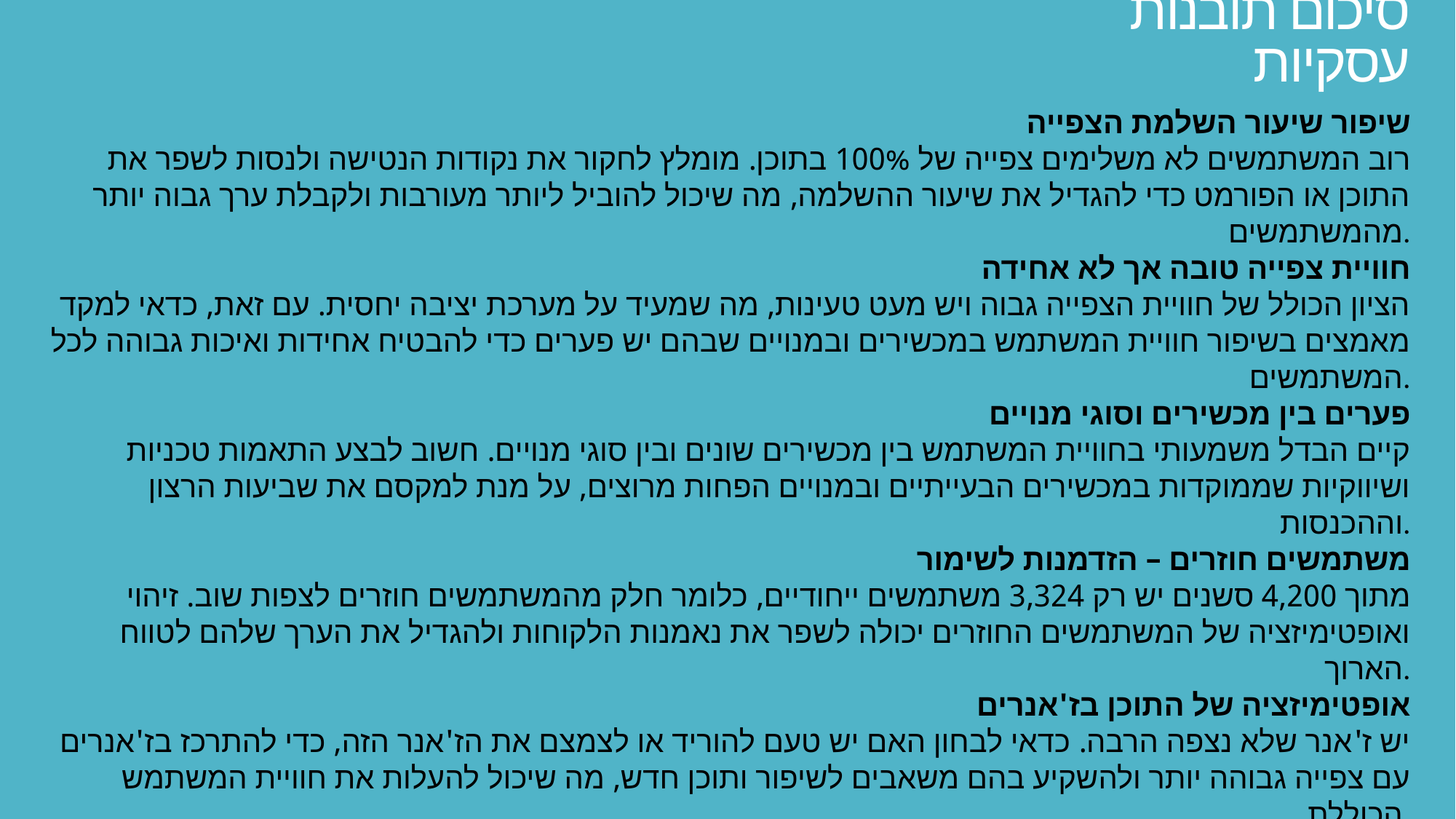

# סיכום תובנות עסקיות
שיפור שיעור השלמת הצפייה
רוב המשתמשים לא משלימים צפייה של 100% בתוכן. מומלץ לחקור את נקודות הנטישה ולנסות לשפר את התוכן או הפורמט כדי להגדיל את שיעור ההשלמה, מה שיכול להוביל ליותר מעורבות ולקבלת ערך גבוה יותר מהמשתמשים.
חוויית צפייה טובה אך לא אחידה
הציון הכולל של חוויית הצפייה גבוה ויש מעט טעינות, מה שמעיד על מערכת יציבה יחסית. עם זאת, כדאי למקד מאמצים בשיפור חוויית המשתמש במכשירים ובמנויים שבהם יש פערים כדי להבטיח אחידות ואיכות גבוהה לכל המשתמשים.
פערים בין מכשירים וסוגי מנויים
קיים הבדל משמעותי בחוויית המשתמש בין מכשירים שונים ובין סוגי מנויים. חשוב לבצע התאמות טכניות ושיווקיות שממוקדות במכשירים הבעייתיים ובמנויים הפחות מרוצים, על מנת למקסם את שביעות הרצון וההכנסות.
משתמשים חוזרים – הזדמנות לשימור
מתוך 4,200 סשנים יש רק 3,324 משתמשים ייחודיים, כלומר חלק מהמשתמשים חוזרים לצפות שוב. זיהוי ואופטימיזציה של המשתמשים החוזרים יכולה לשפר את נאמנות הלקוחות ולהגדיל את הערך שלהם לטווח הארוך.
אופטימיזציה של התוכן בז'אנרים
יש ז'אנר שלא נצפה הרבה. כדאי לבחון האם יש טעם להוריד או לצמצם את הז'אנר הזה, כדי להתרכז בז'אנרים עם צפייה גבוהה יותר ולהשקיע בהם משאבים לשיפור ותוכן חדש, מה שיכול להעלות את חוויית המשתמש הכוללת.
התמקדות במכשיר הקונסולה – אתגר והזדמנות
קונסולת המשחק היא המכשיר הנפוץ ביותר, אך גם המקור לכמות גבוהה של תקלות. חשוב להשקיע בשיפור התמיכה והחוויה במכשיר זה, כי הוא משפיע על רוב המשתמשים. פתרון בעיות טכניות יכול להפחית תקלות ולשפר את שביעות הרצון ואת זמן הצפייה.